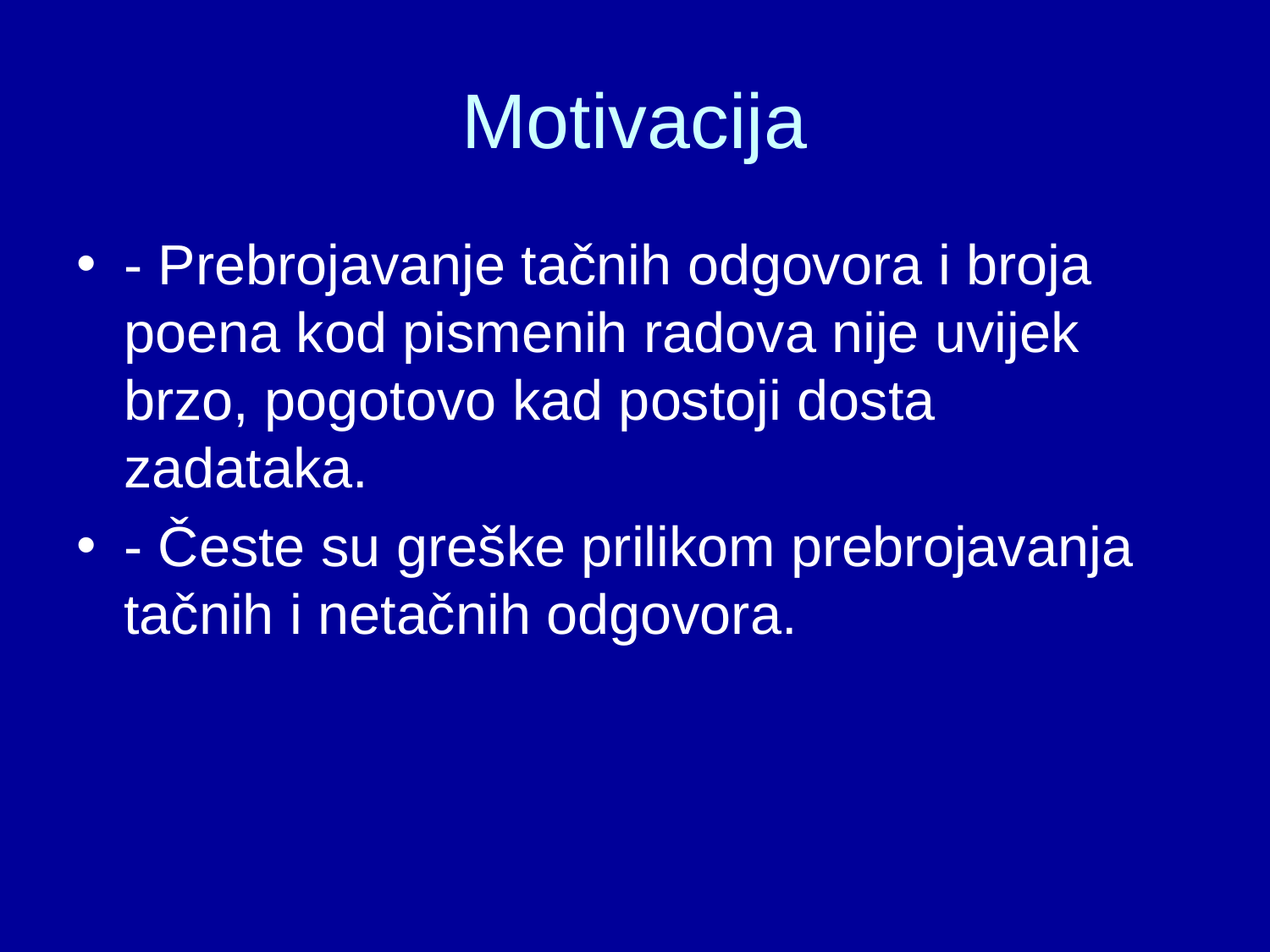

# Motivacija
- Prebrojavanje tačnih odgovora i broja poena kod pismenih radova nije uvijek brzo, pogotovo kad postoji dosta zadataka.
- Česte su greške prilikom prebrojavanja tačnih i netačnih odgovora.